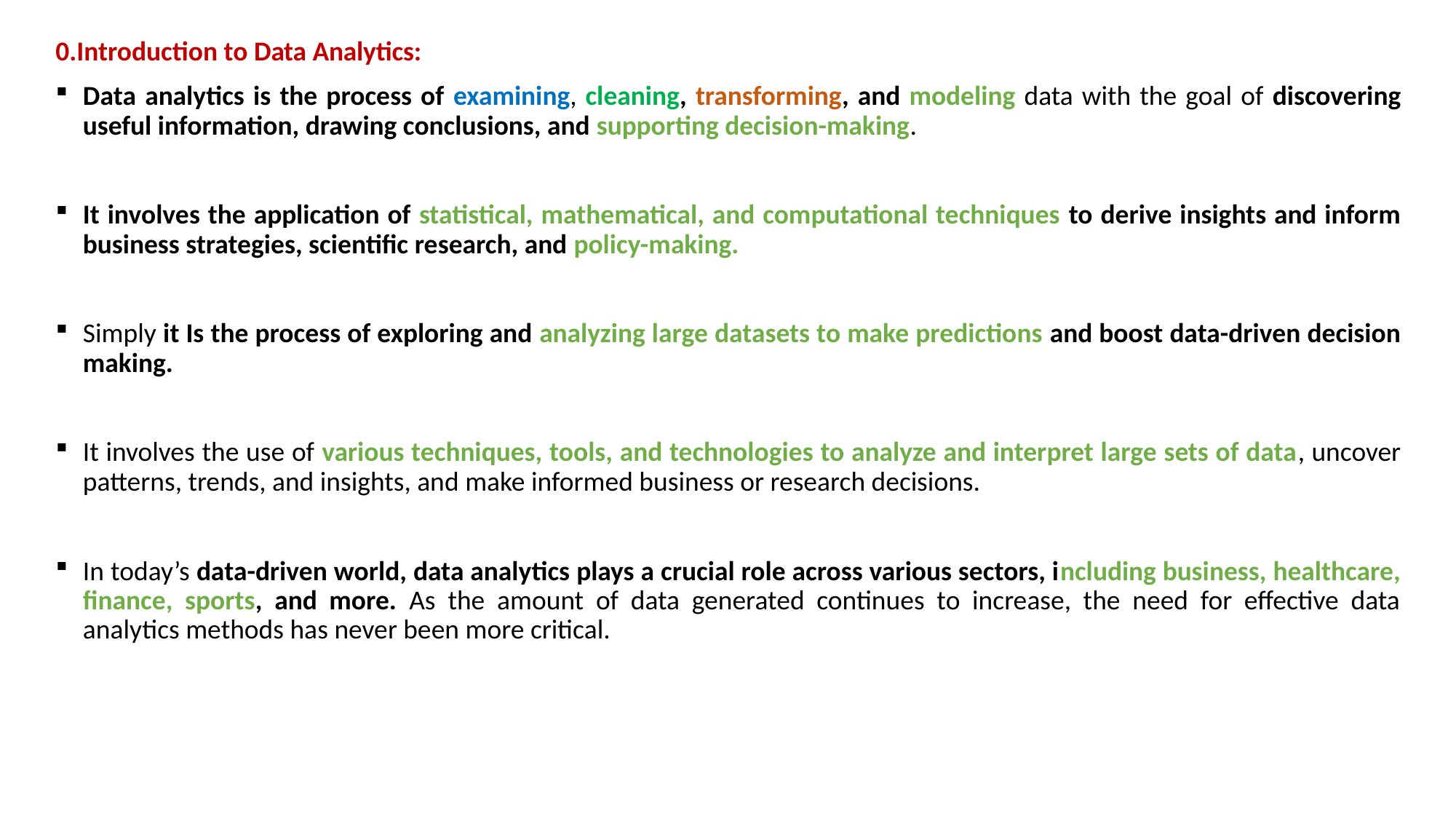

0.Introduction to Data Analytics:
Data analytics is the process of examining, cleaning, transforming, and modeling data with the goal of discovering useful information, drawing conclusions, and supporting decision-making.

It involves the application of statistical, mathematical, and computational techniques to derive insights and inform business strategies, scientific research, and policy-making.

Simply it Is the process of exploring and analyzing large datasets to make predictions and boost data-driven decision making.

It involves the use of various techniques, tools, and technologies to analyze and interpret large sets of data, uncover patterns, trends, and insights, and make informed business or research decisions.

In today’s data-driven world, data analytics plays a crucial role across various sectors, including business, healthcare, finance, sports, and more. As the amount of data generated continues to increase, the need for effective data analytics methods has never been more critical.